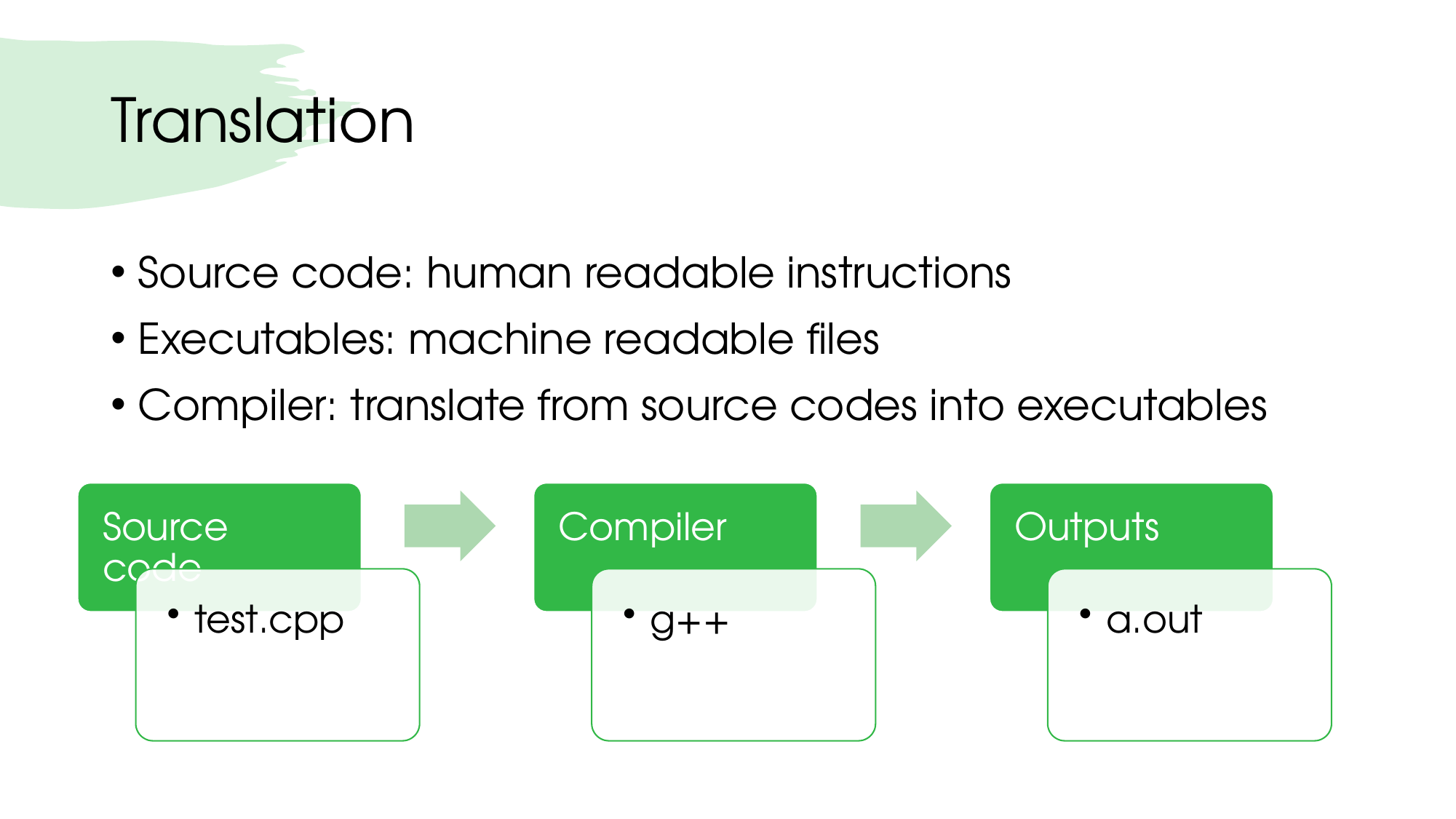

# Translation
Source code: human readable instructions
Executables: machine readable files
Compiler: translate from source codes into executables
Source code
test.cpp

Compiler
g++

Outputs
a.out